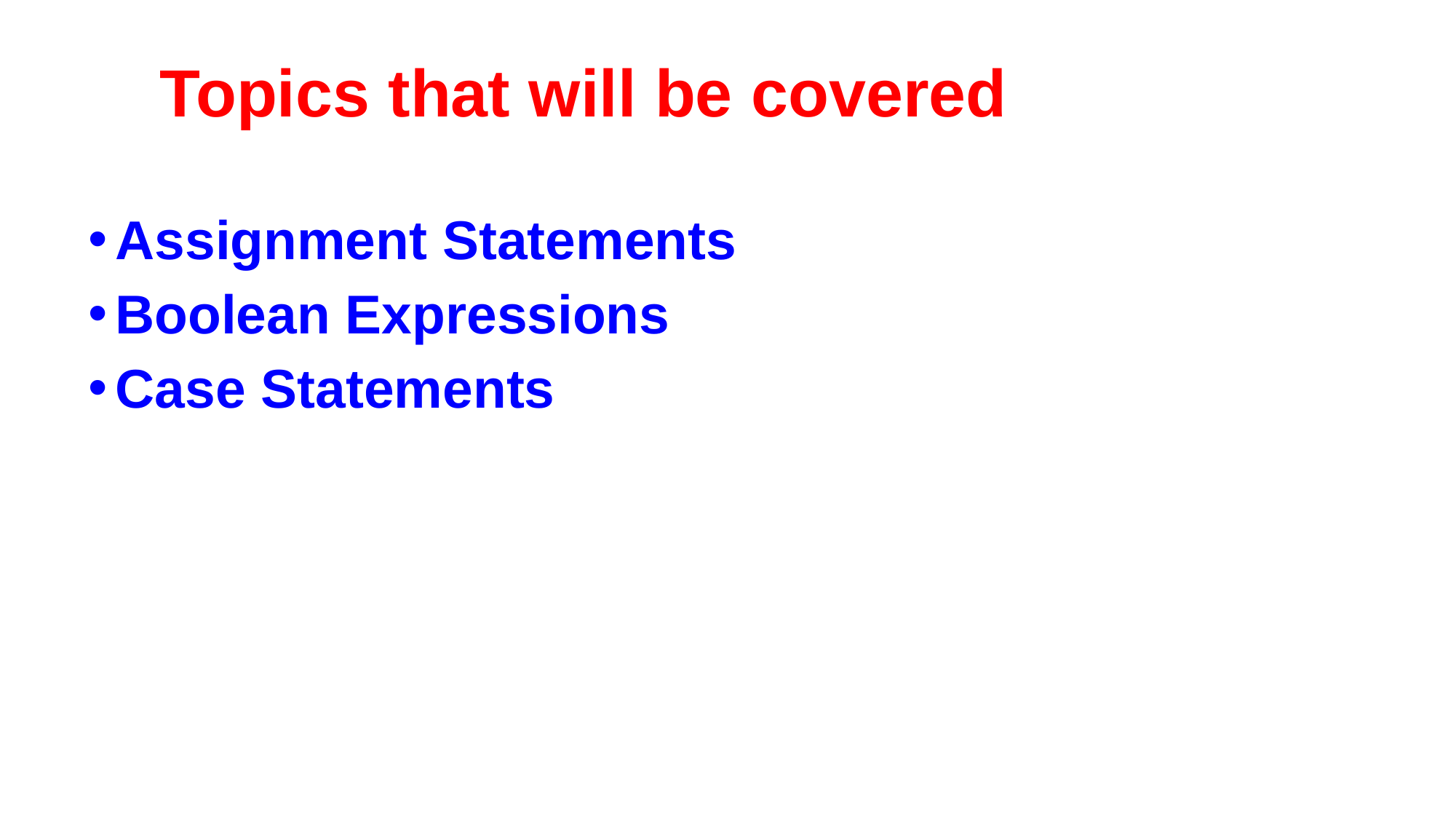

# Topics that will be covered
Assignment Statements
Boolean Expressions
Case Statements